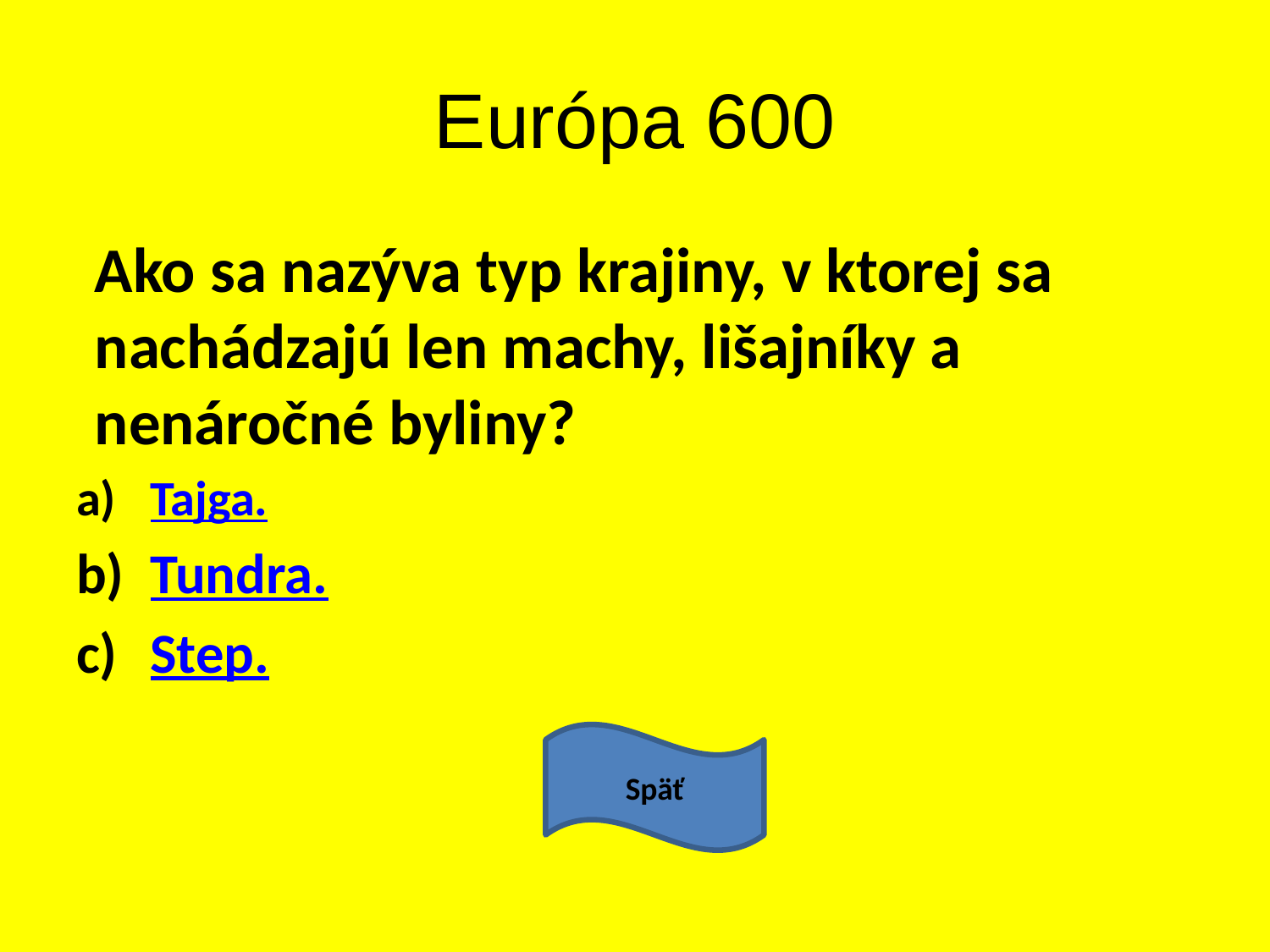

# Európa 600
	Ako sa nazýva typ krajiny, v ktorej sa nachádzajú len machy, lišajníky a nenáročné byliny?
Tajga.
Tundra.
Step.

Späť